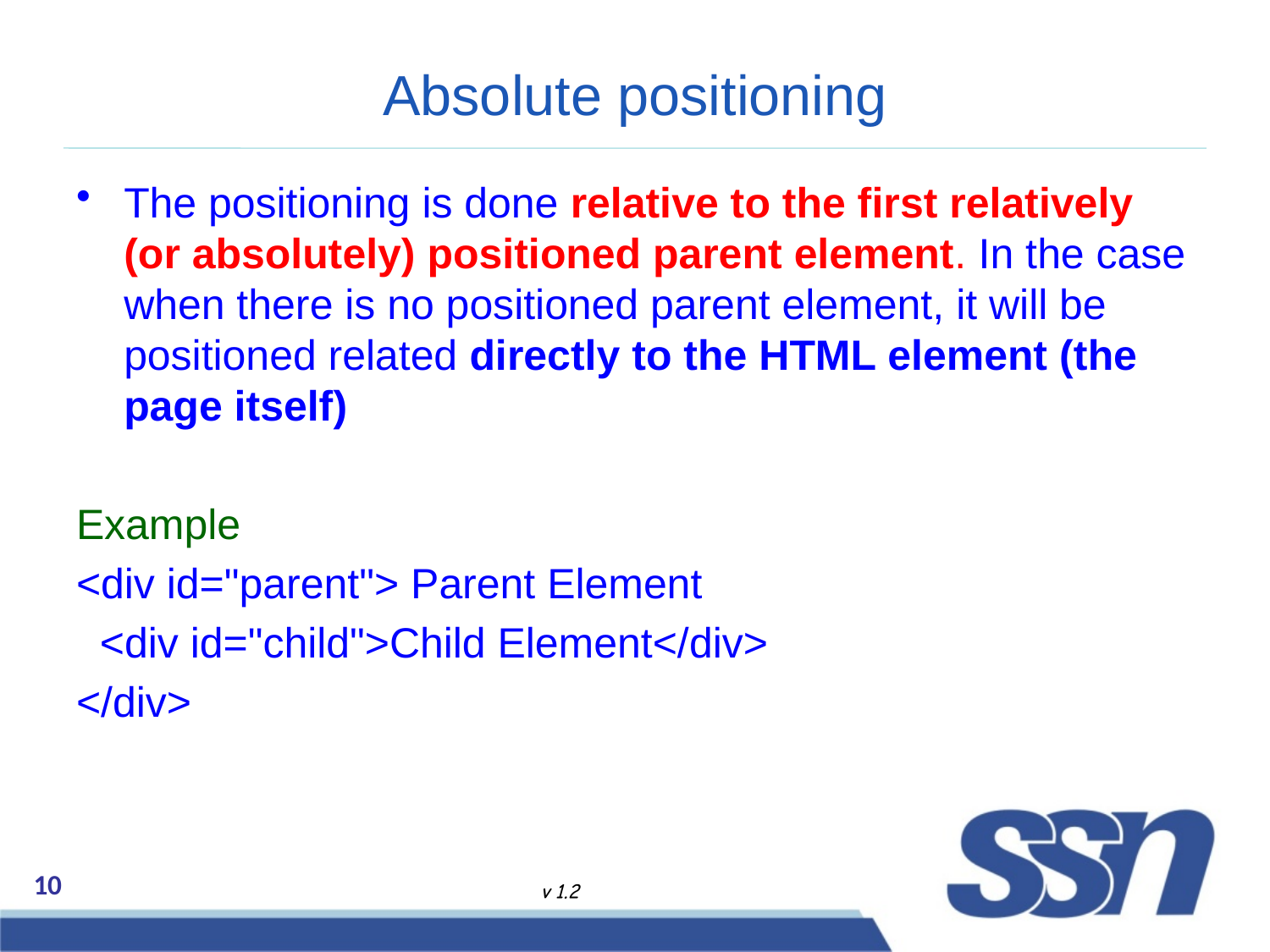

# Absolute positioning
The positioning is done relative to the first relatively (or absolutely) positioned parent element. In the case when there is no positioned parent element, it will be positioned related directly to the HTML element (the page itself)

Example
<div id="parent"> Parent Element
  <div id="child">Child Element</div>
</div>